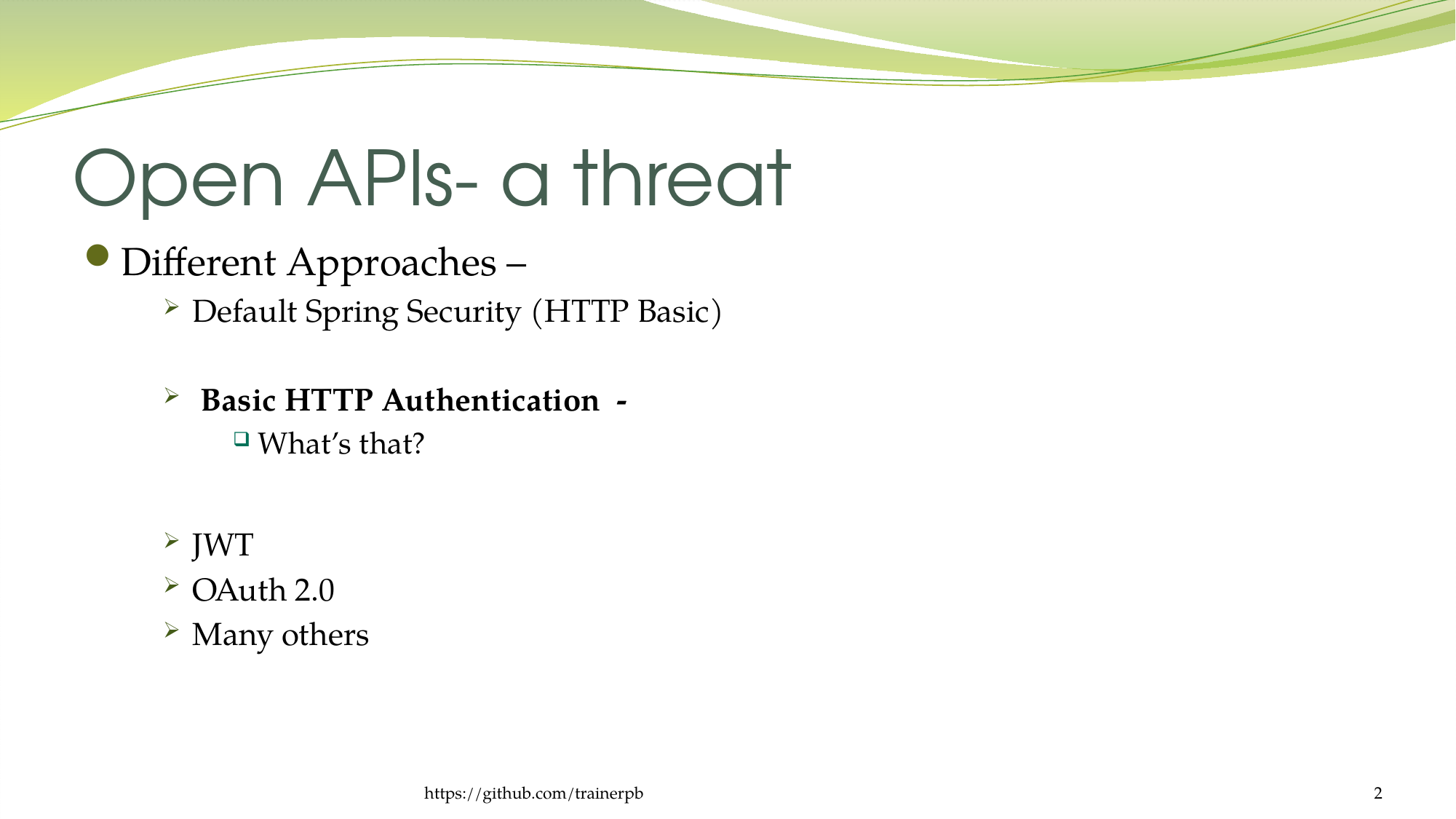

# Open APIs- a threat
Different Approaches –
Default Spring Security (HTTP Basic)

 Basic HTTP Authentication  -
What’s that?

JWT
OAuth 2.0
Many others

https://github.com/trainerpb
2